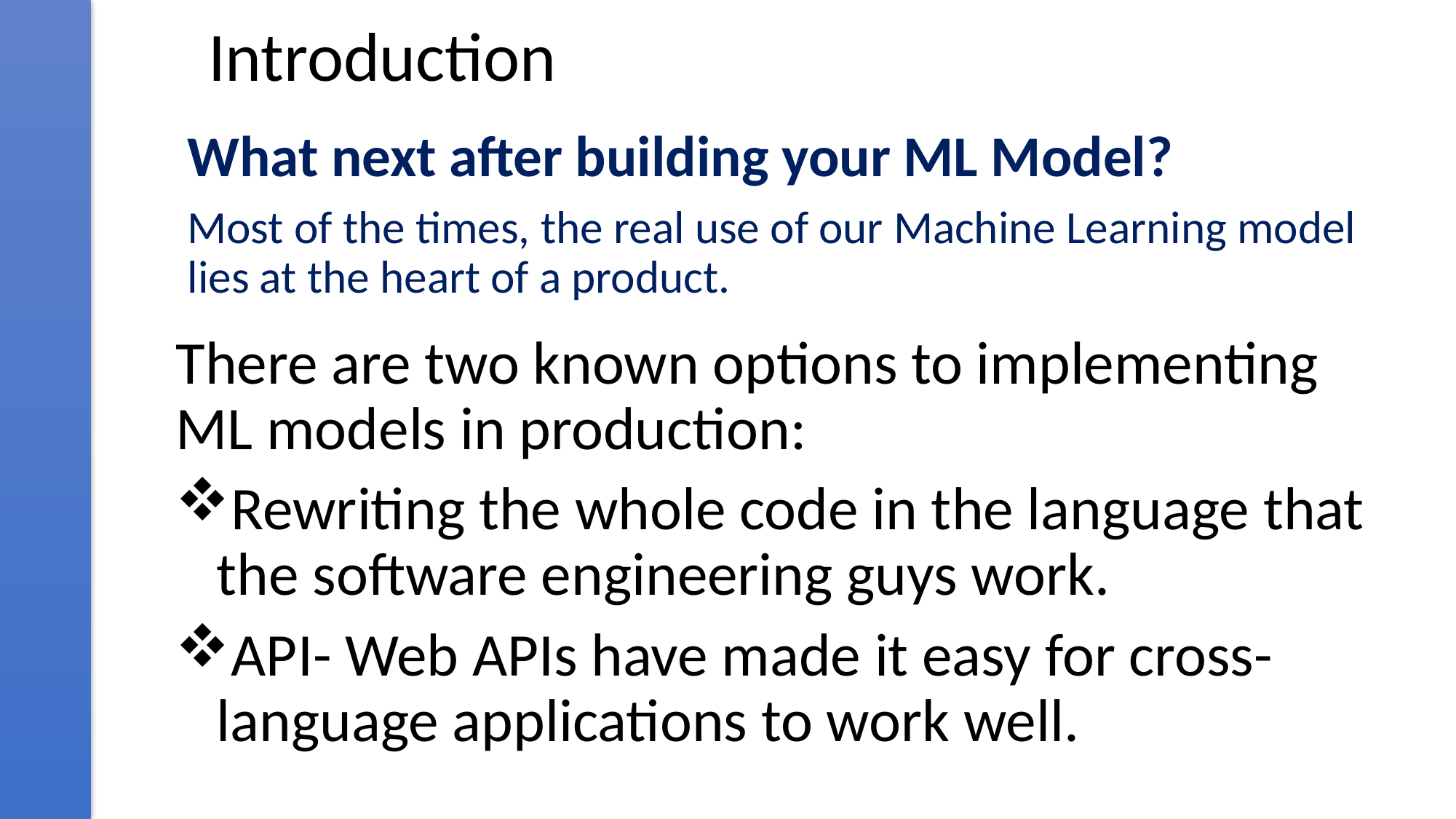

# Introduction
What next after building your ML Model?
Most of the times, the real use of our Machine Learning model lies at the heart of a product.
There are two known options to implementing ML models in production:
Rewriting the whole code in the language that the software engineering guys work.
API- Web APIs have made it easy for cross-language applications to work well.